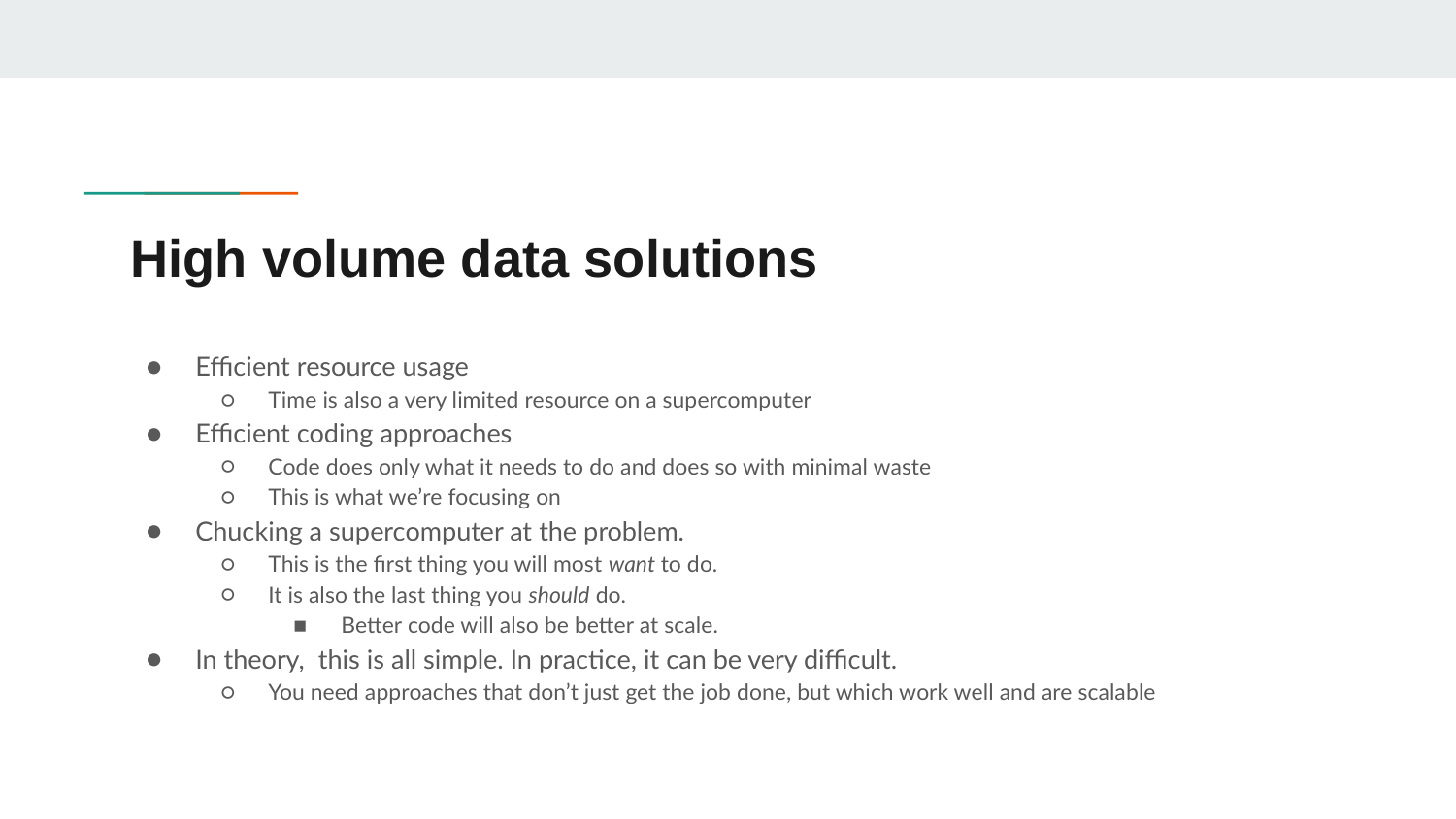

# High volume data solutions
Efficient resource usage
Time is also a very limited resource on a supercomputer
Efficient coding approaches
Code does only what it needs to do and does so with minimal waste
This is what we’re focusing on
Chucking a supercomputer at the problem.
This is the first thing you will most want to do.
It is also the last thing you should do.
Better code will also be better at scale.
In theory,  this is all simple. In practice, it can be very difficult.
You need approaches that don’t just get the job done, but which work well and are scalable